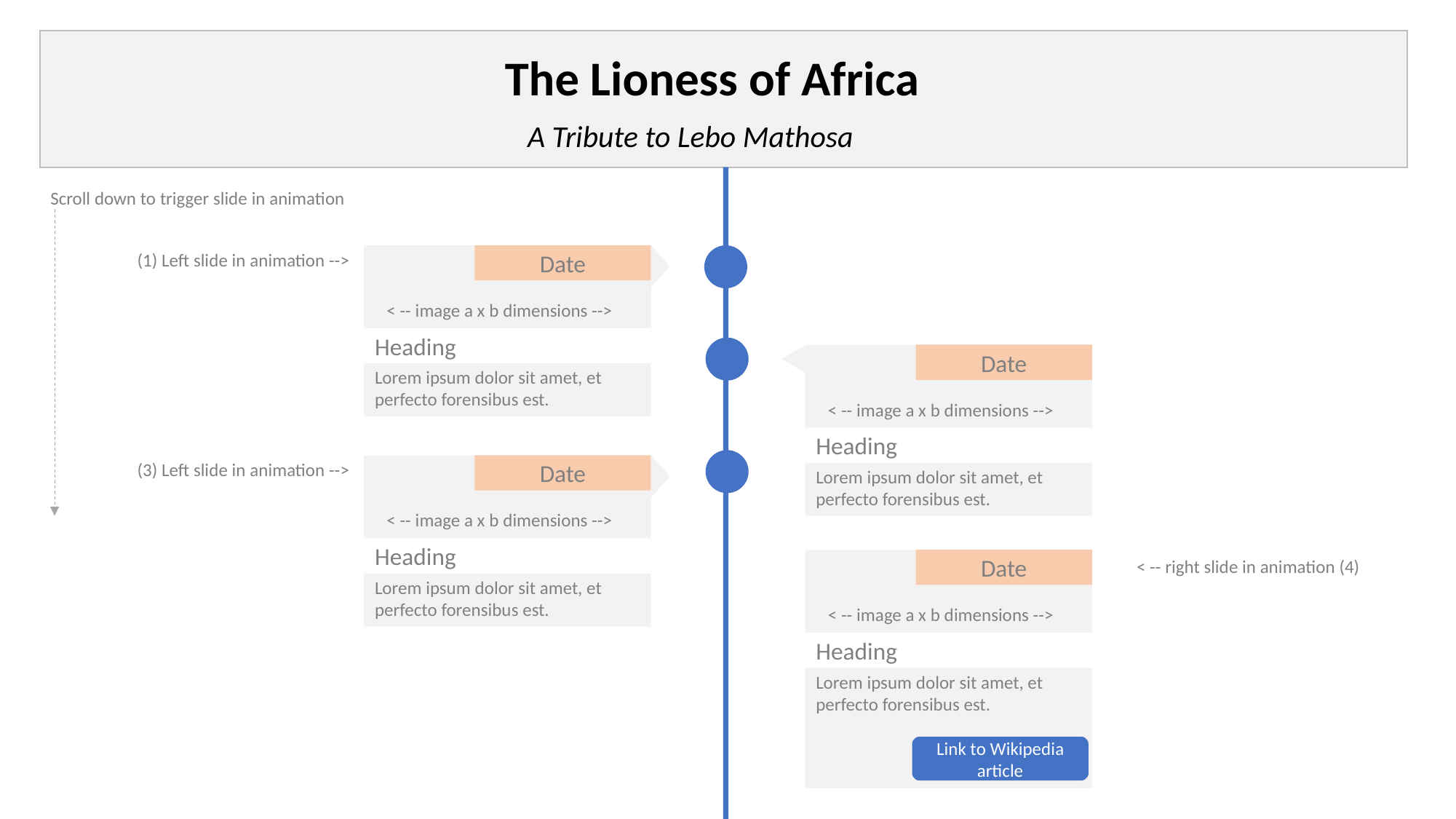

The Lioness of Africa
A Tribute to Lebo Mathosa

Scroll down to trigger slide in animation
(1) Left slide in animation -->
Date

< -- image a x b dimensions -->
Heading
Lorem ipsum dolor sit amet, et perfecto forensibus est.

Date

< -- image a x b dimensions -->
Heading
Lorem ipsum dolor sit amet, et perfecto forensibus est.

(3) Left slide in animation -->
Date

< -- image a x b dimensions -->
Heading
Lorem ipsum dolor sit amet, et perfecto forensibus est.

Date
< -- right slide in animation (4)

< -- image a x b dimensions -->
Heading
Lorem ipsum dolor sit amet, et perfecto forensibus est.
Link to Wikipedia article